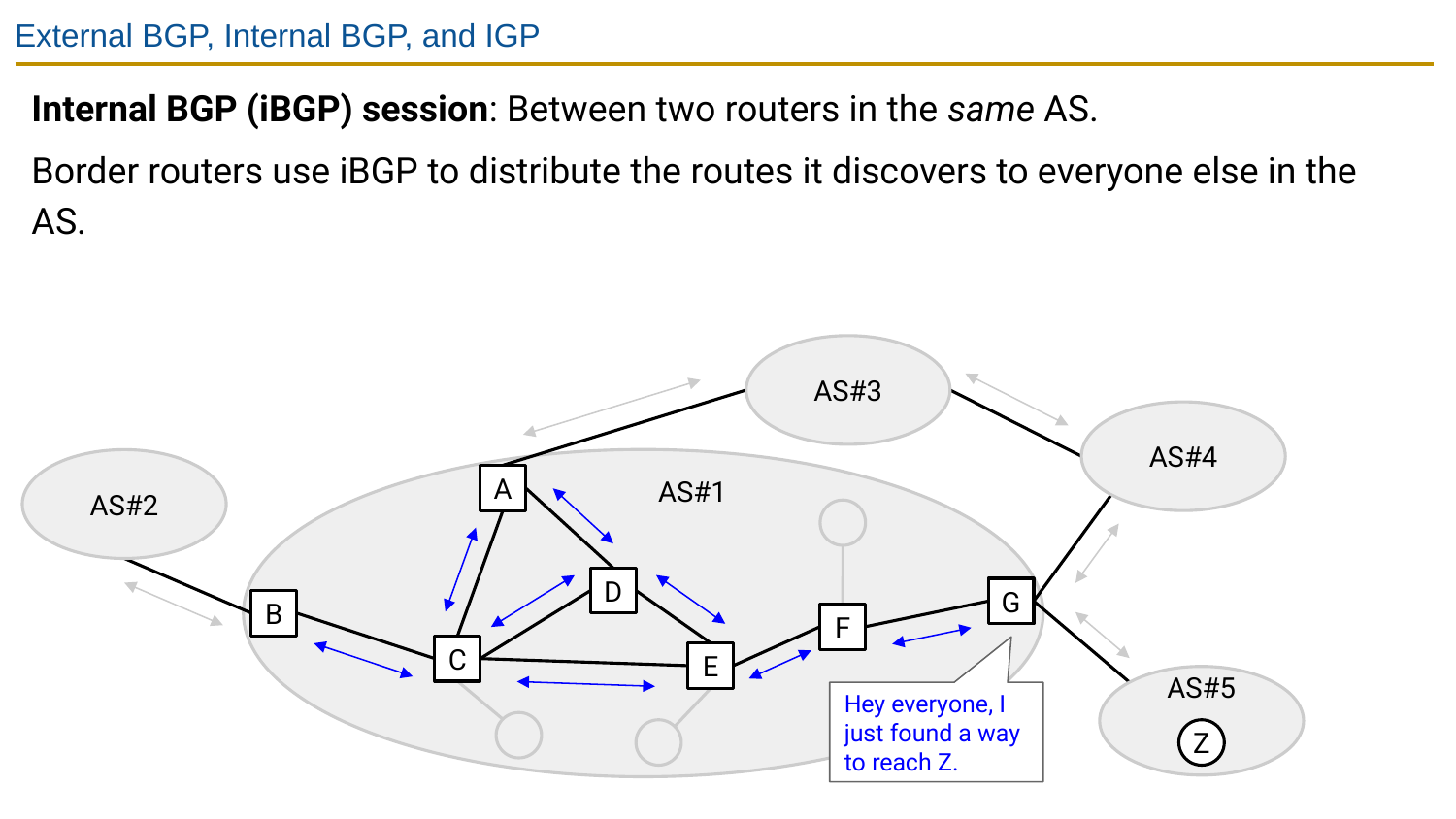

# External BGP, Internal BGP, and IGP
Internal BGP (iBGP) session: Between two routers in the same AS.
Border routers use iBGP to distribute the routes it discovers to everyone else in the AS.
AS#3
AS#4

AS#2
AS#1
A

D
G
B
F
C
E
AS#5

Hey everyone, I just found a way to reach Z.

Z